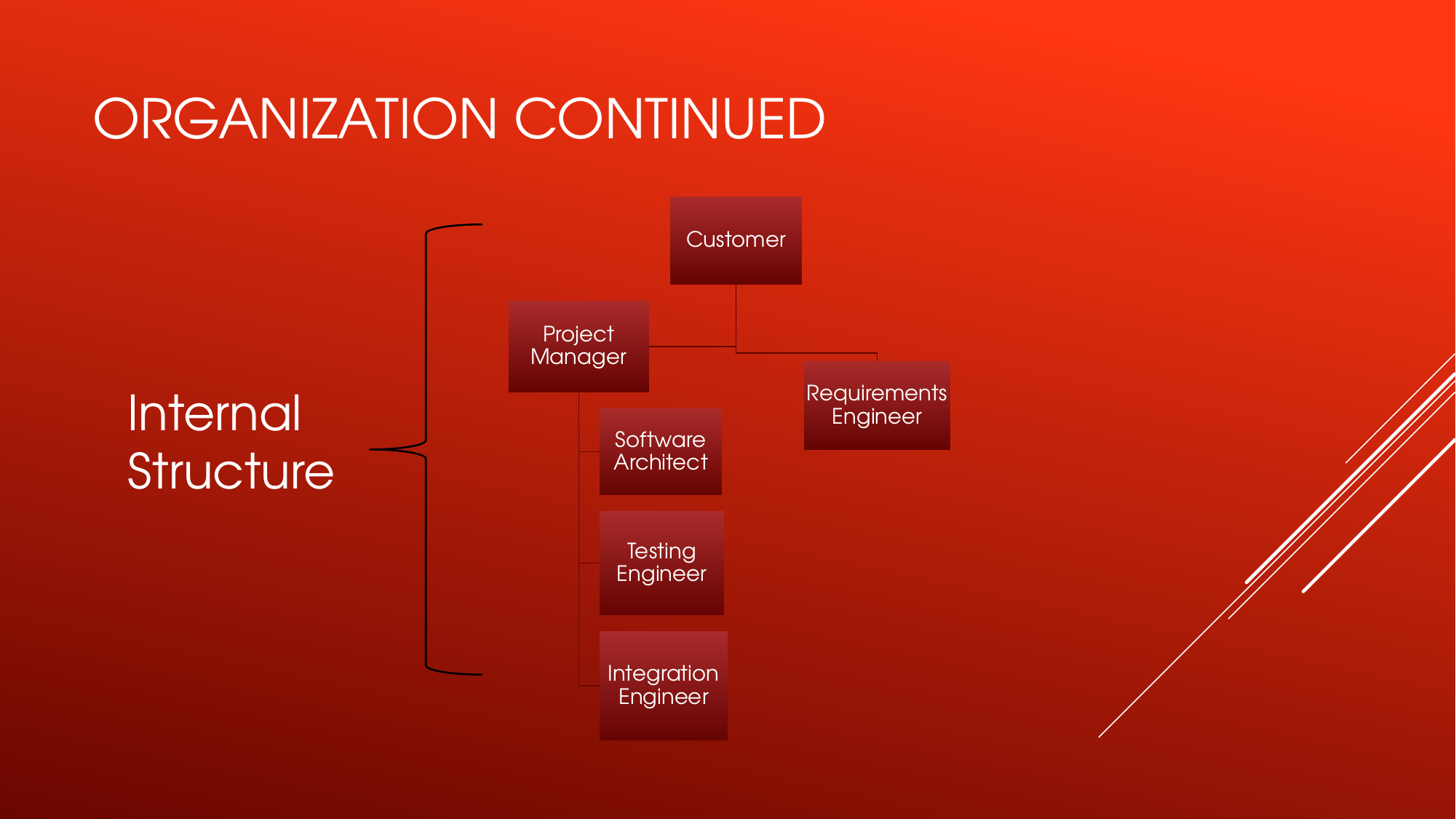

# Organization Continued
Customer
Requirements Engineer
Project Manager
Software Architect
Testing Engineer
Integration Engineer

Internal Structure